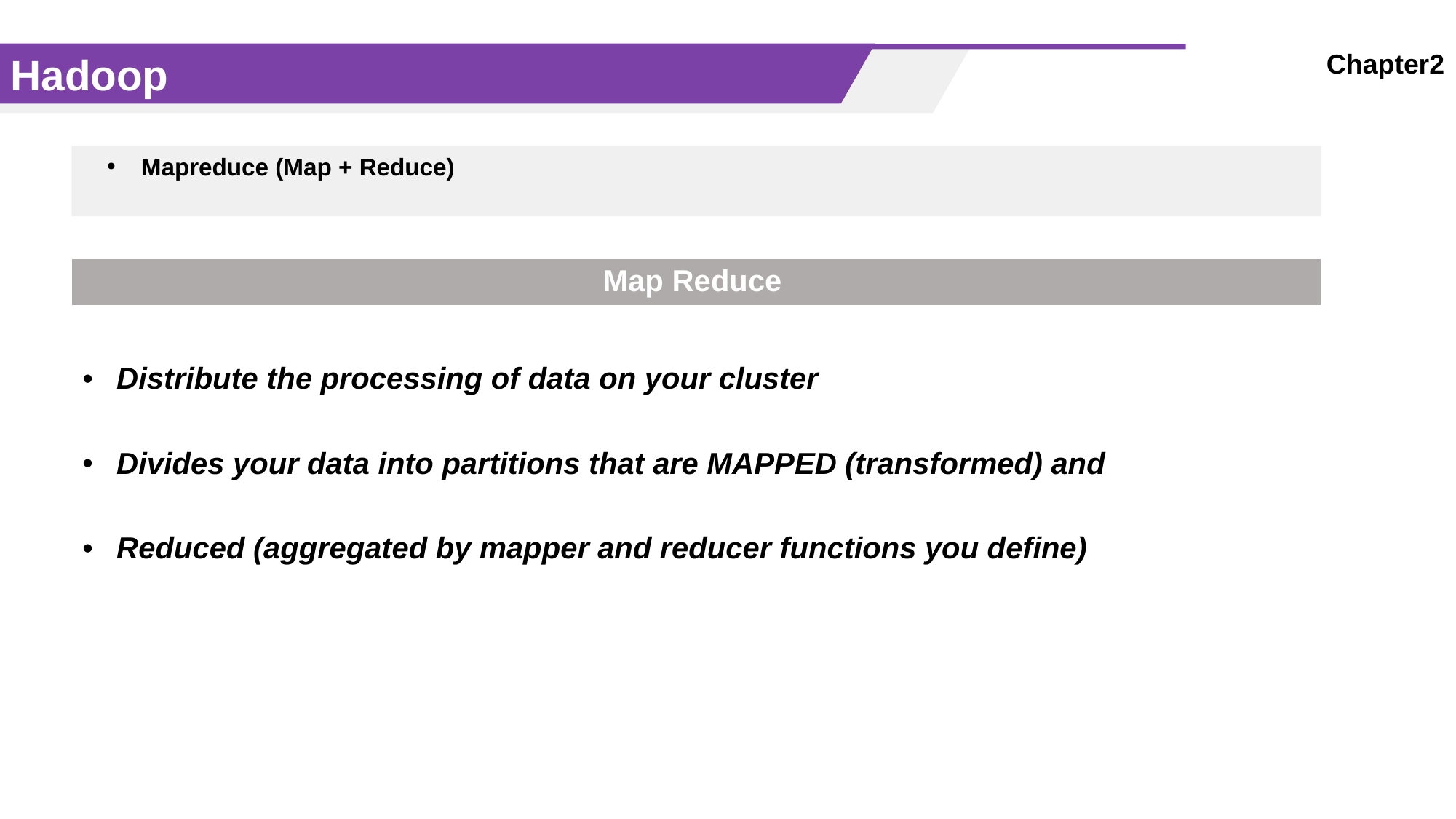

Hadoop
Chapter2

Mapreduce (Map + Reduce)
| Map Reduce |
| --- |
| Distribute the processing of data on your cluster Divides your data into partitions that are MAPPED (transformed) and Reduced (aggregated by mapper and reducer functions you define) |